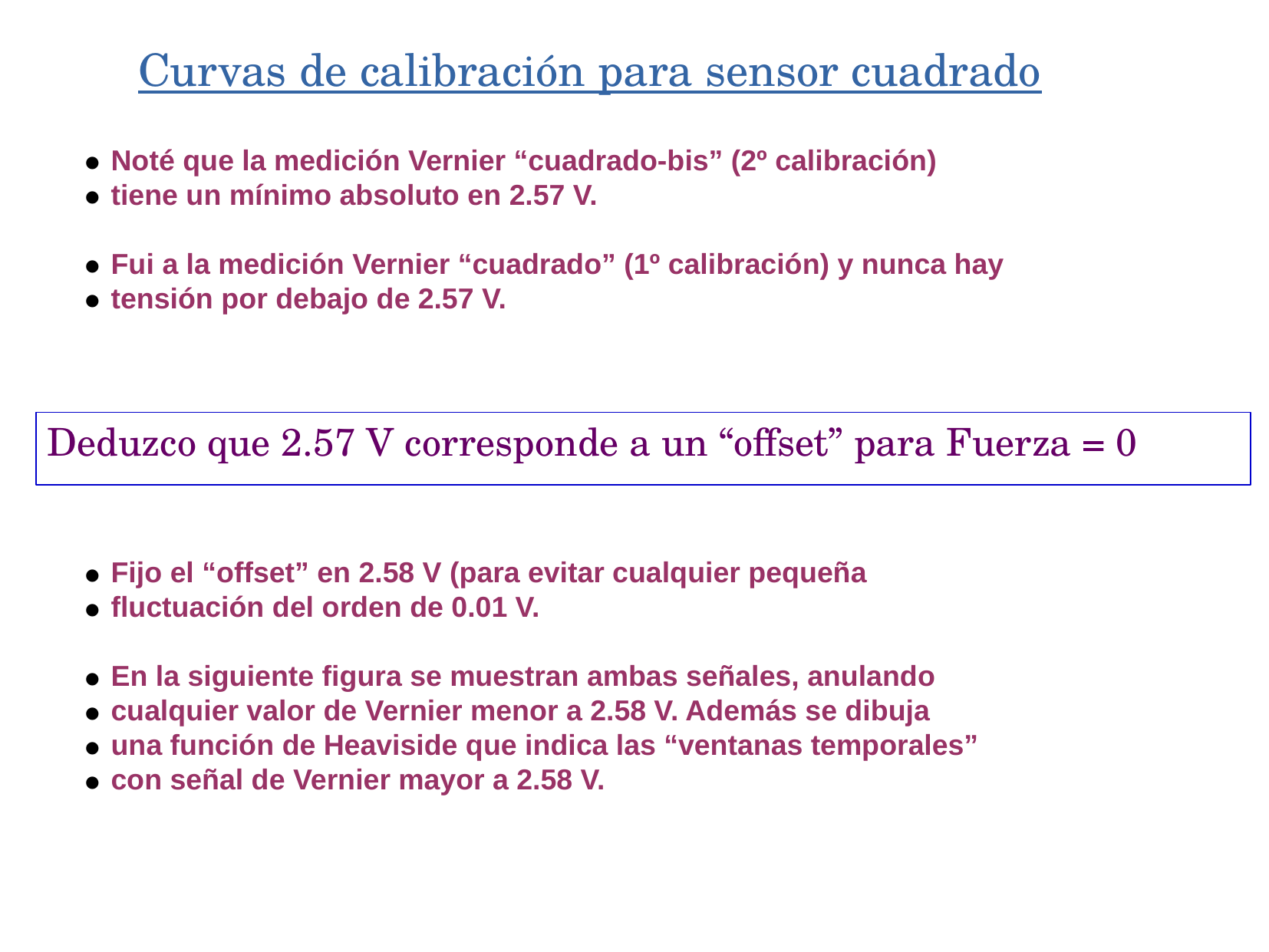

Curvas de calibración para sensor cuadrado
Noté que la medición Vernier “cuadrado-bis” (2º calibración)
tiene un mínimo absoluto en 2.57 V.

Fui a la medición Vernier “cuadrado” (1º calibración) y nunca hay
tensión por debajo de 2.57 V.
Deduzco que 2.57 V corresponde a un “offset” para Fuerza = 0
Fijo el “offset” en 2.58 V (para evitar cualquier pequeña
fluctuación del orden de 0.01 V.

En la siguiente figura se muestran ambas señales, anulando
cualquier valor de Vernier menor a 2.58 V. Además se dibuja
una función de Heaviside que indica las “ventanas temporales”
con señal de Vernier mayor a 2.58 V.